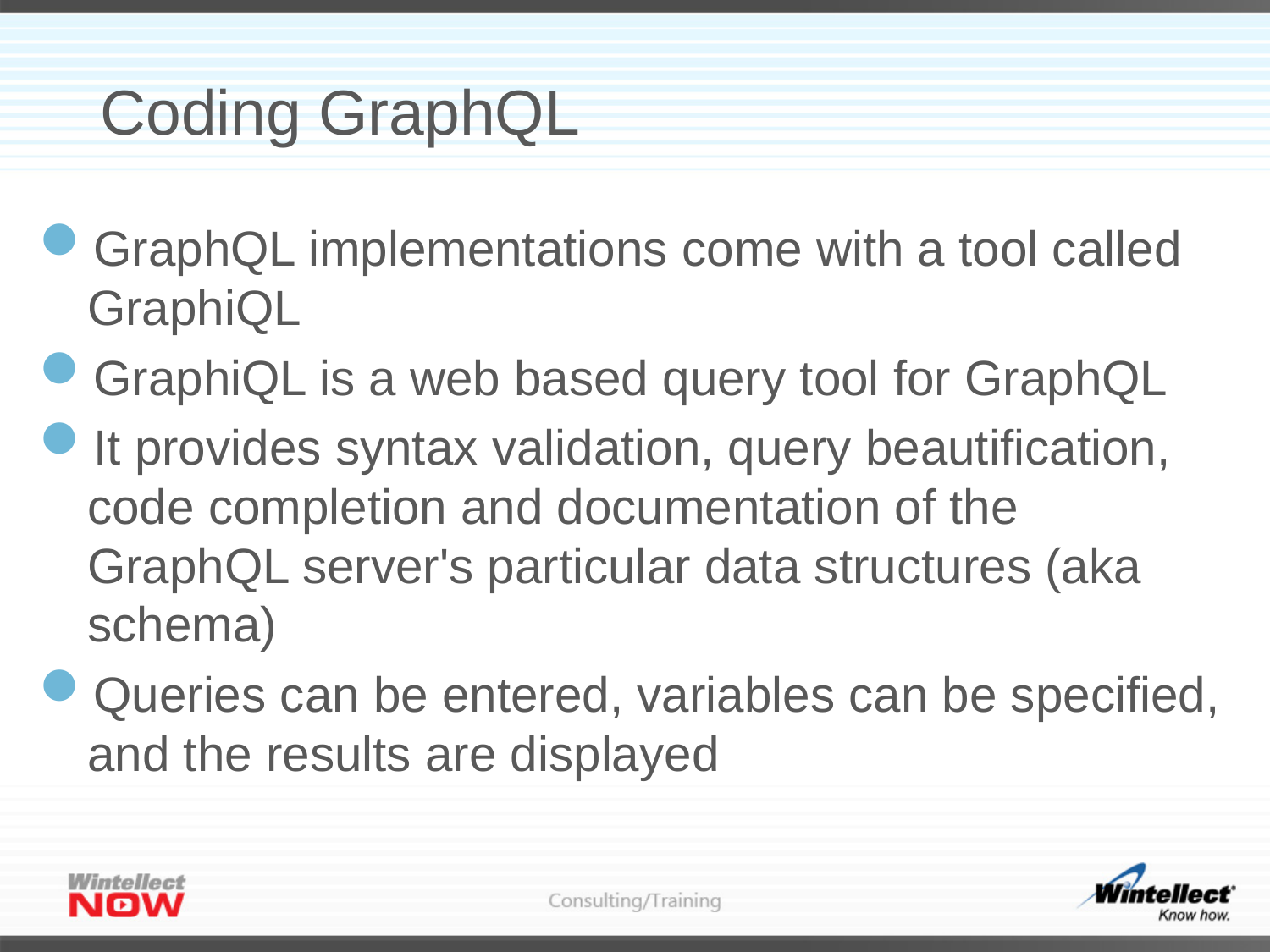

# Coding GraphQL
GraphQL implementations come with a tool called GraphiQL
GraphiQL is a web based query tool for GraphQL
It provides syntax validation, query beautification, code completion and documentation of the GraphQL server's particular data structures (aka schema)
Queries can be entered, variables can be specified, and the results are displayed